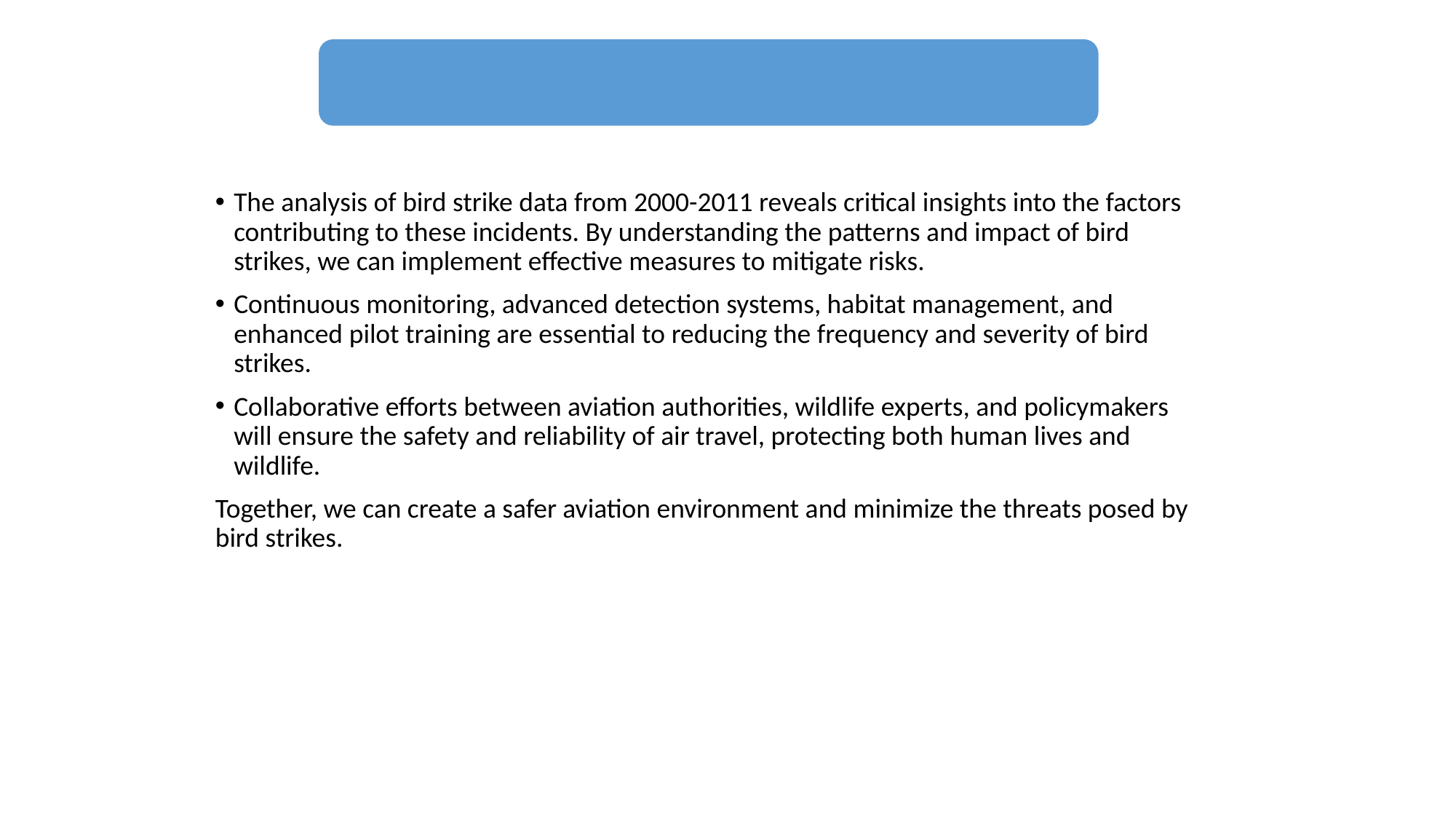

# Recommendations and Conclusion
The analysis of bird strike data from 2000-2011 reveals critical insights into the factors contributing to these incidents. By understanding the patterns and impact of bird strikes, we can implement effective measures to mitigate risks.
Continuous monitoring, advanced detection systems, habitat management, and enhanced pilot training are essential to reducing the frequency and severity of bird strikes.
Collaborative efforts between aviation authorities, wildlife experts, and policymakers will ensure the safety and reliability of air travel, protecting both human lives and wildlife.
Together, we can create a safer aviation environment and minimize the threats posed by bird strikes.